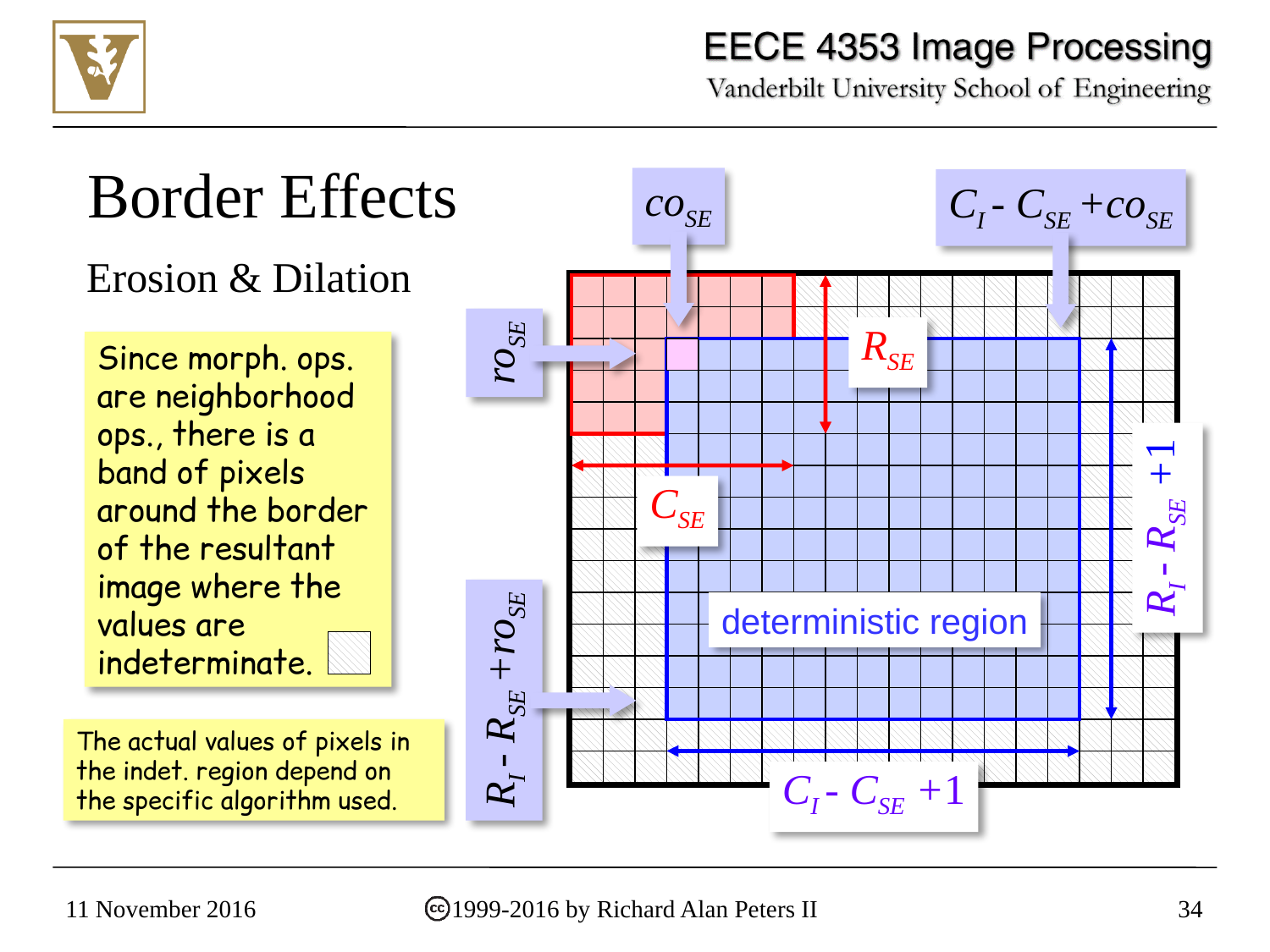

# Border Effects
coSE

CI - CSE +coSE

roSE

RSE
CSE
RI - RSE +1
RI - RSE +roSE

deterministic region
CI - CSE +1
Erosion & Dilation
Since morph. ops. are neighborhood ops., there is a band of pixels around the border of the resultant image where the values are indeterminate.

The actual values of pixels in the indet. region depend on the specific algorithm used.
11 November 2016
1999-2016 by Richard Alan Peters II
34